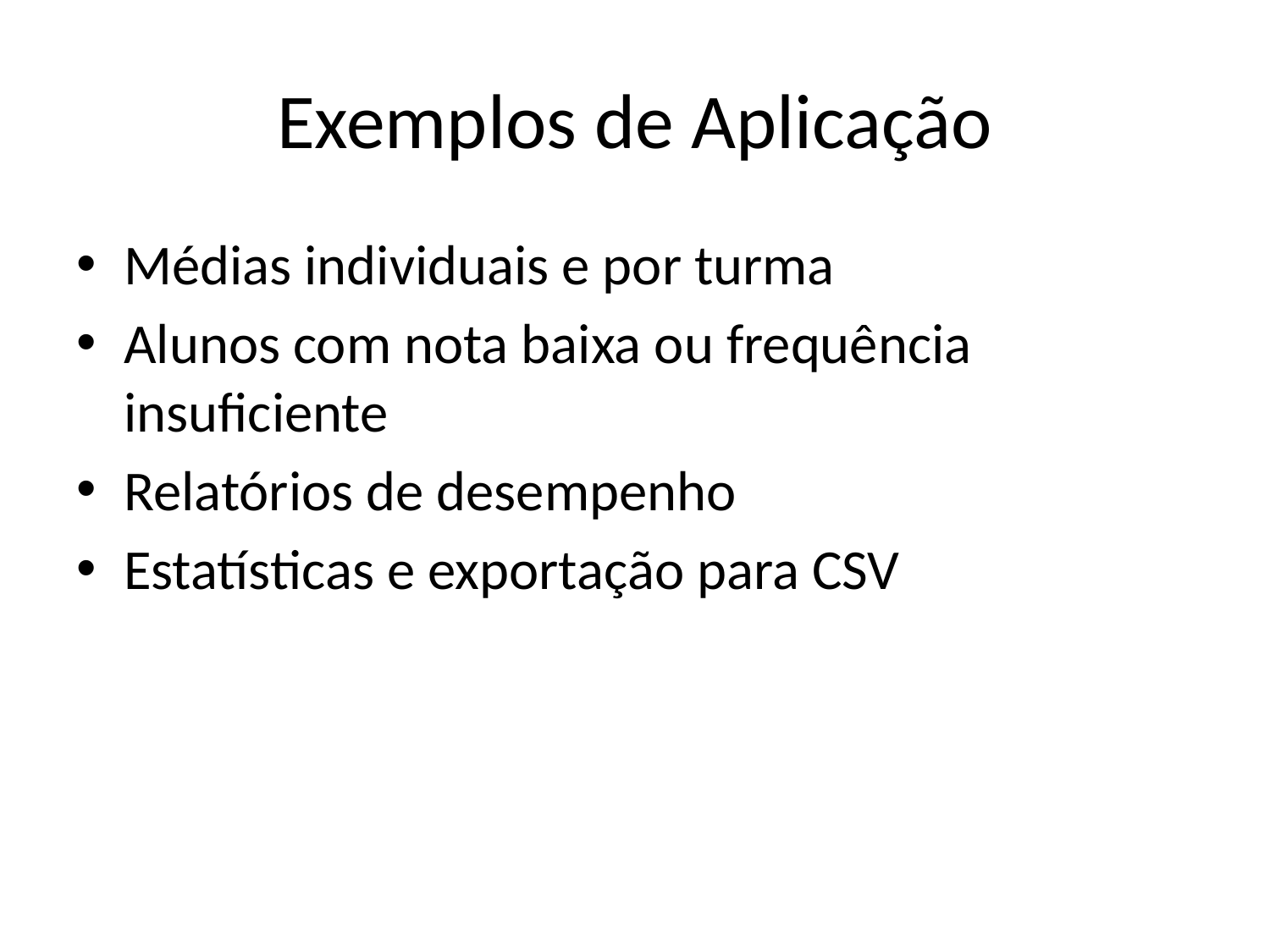

# Exemplos de Aplicação
Médias individuais e por turma
Alunos com nota baixa ou frequência insuficiente
Relatórios de desempenho
Estatísticas e exportação para CSV